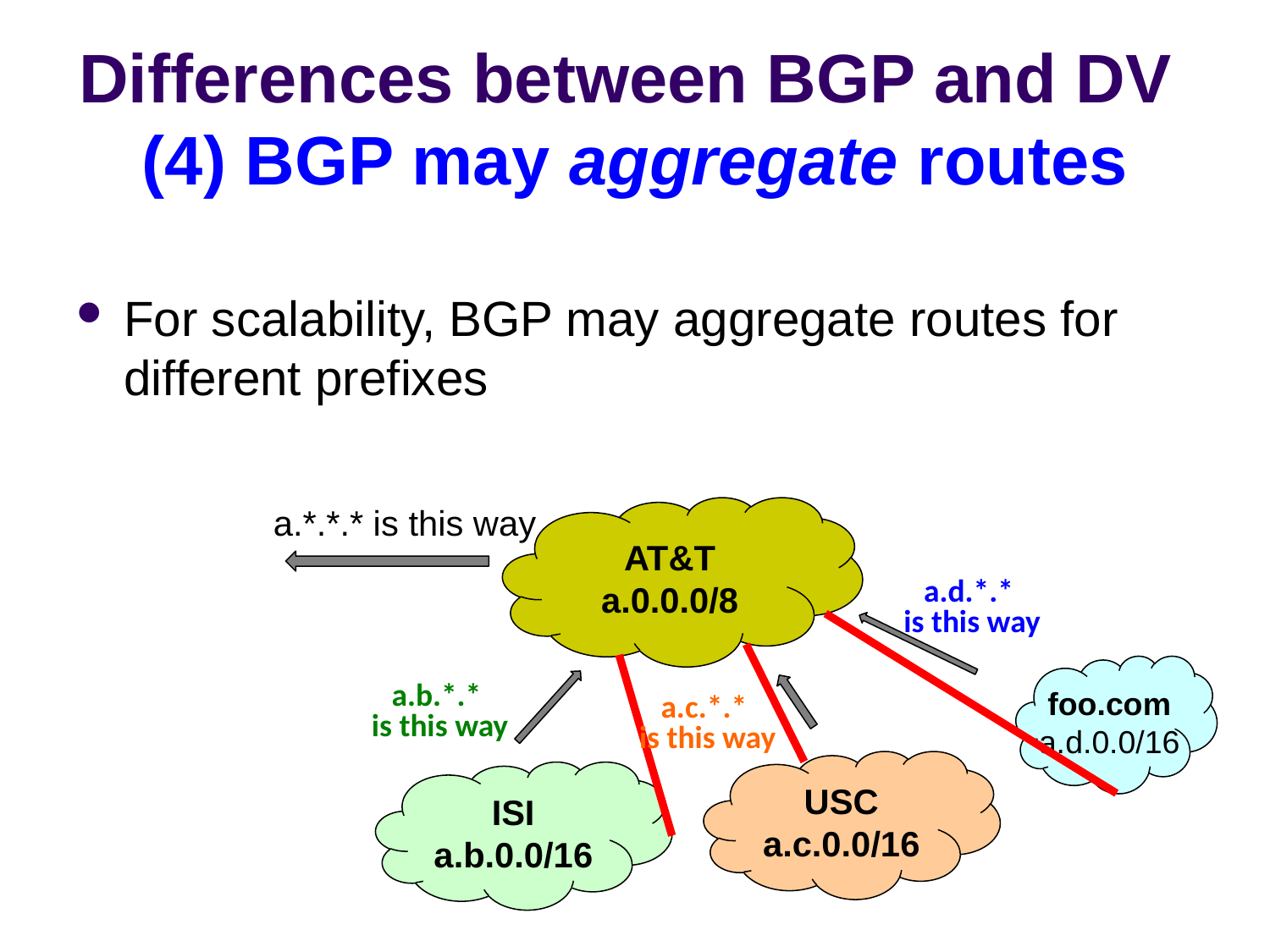

# Differences between BGP and DV (4) BGP may aggregate routes
For scalability, BGP may aggregate routes for different prefixes
a.*.*.* is this way
AT&T
a.0.0.0/8

a.d.*.*
is this way

foo.com
a.d.0.0/16
a.b.*.*
is this way
a.c.*.*
is this way

USC
a.c.0.0/16
ISI
a.b.0.0/16